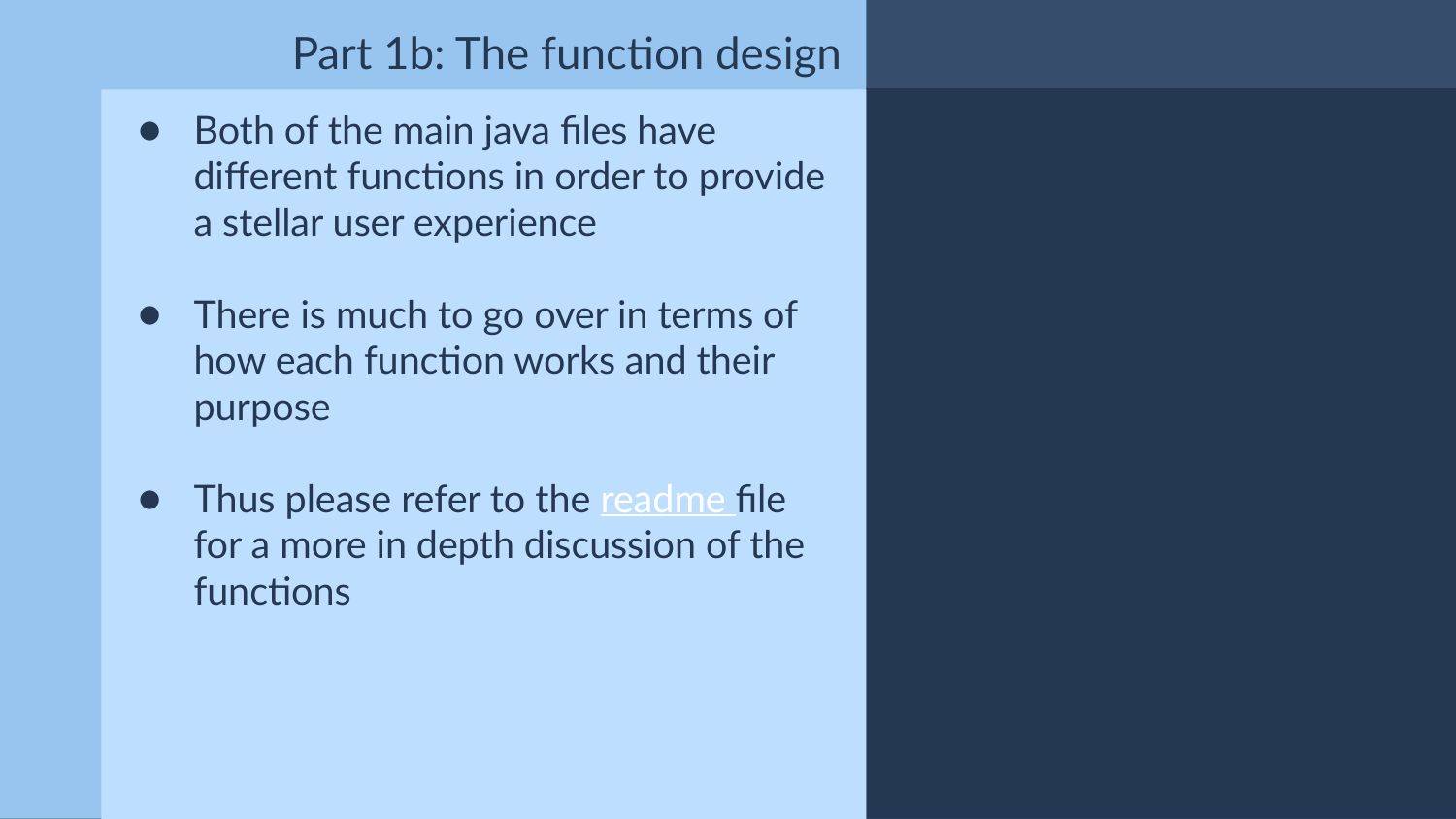

Part 1b: The function design
Both of the main java files have different functions in order to provide a stellar user experience

There is much to go over in terms of how each function works and their purpose

Thus please refer to the readme file for a more in depth discussion of the functions